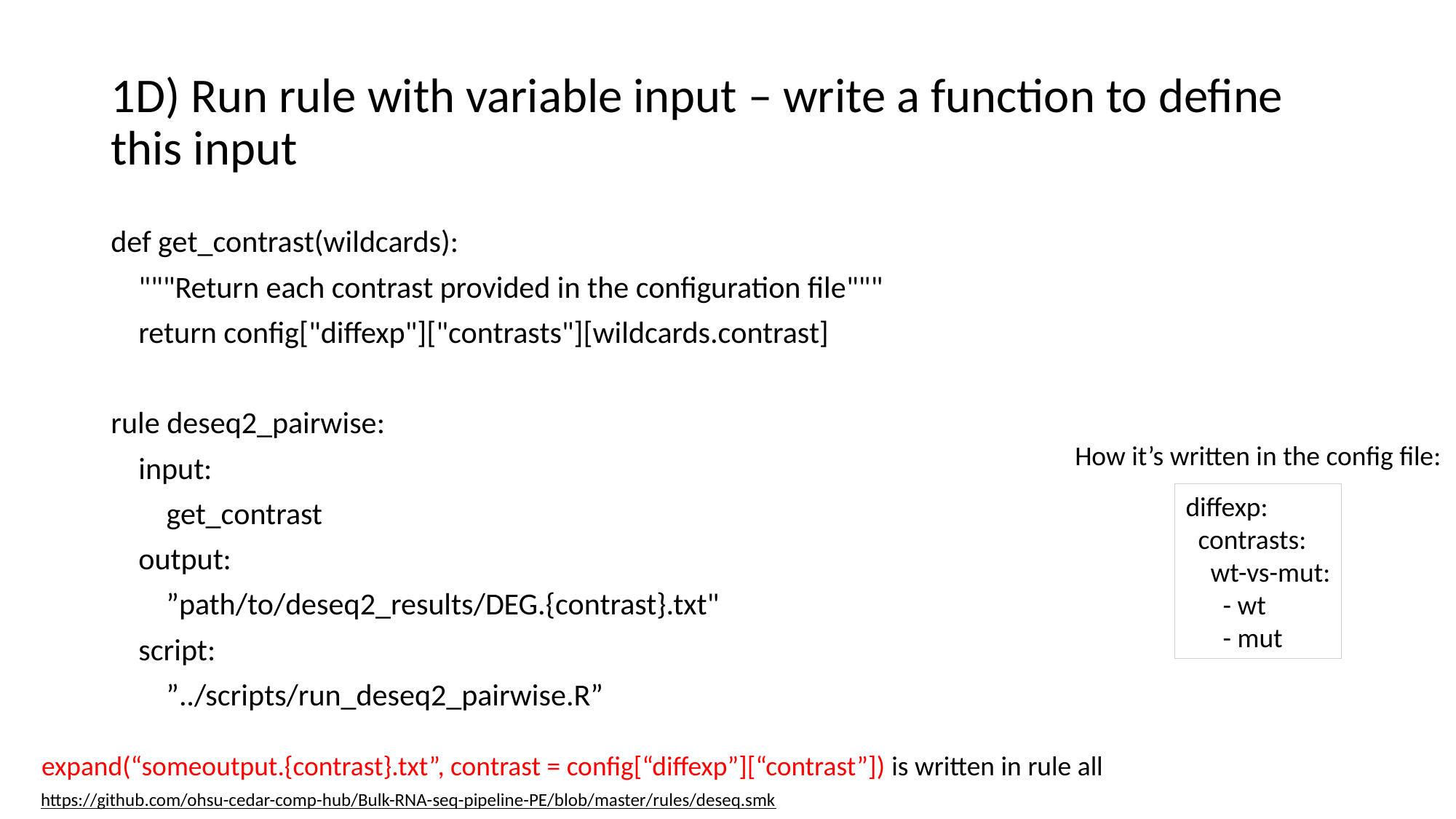

# 1D) Run rule with variable input – write a function to define this input
def get_contrast(wildcards):
    """Return each contrast provided in the configuration file"""
    return config["diffexp"]["contrasts"][wildcards.contrast]

rule deseq2_pairwise:
    input:
        get_contrast
    output:
        ”path/to/deseq2_results/DEG.{contrast}.txt"
    script:
        ”../scripts/run_deseq2_pairwise.R”
How it’s written in the config file:
diffexp:
  contrasts:
    wt-vs-mut:
      - wt
      - mut
expand(“someoutput.{contrast}.txt”, contrast = config[“diffexp”][“contrast”]) is written in rule all
https://github.com/ohsu-cedar-comp-hub/Bulk-RNA-seq-pipeline-PE/blob/master/rules/deseq.smk